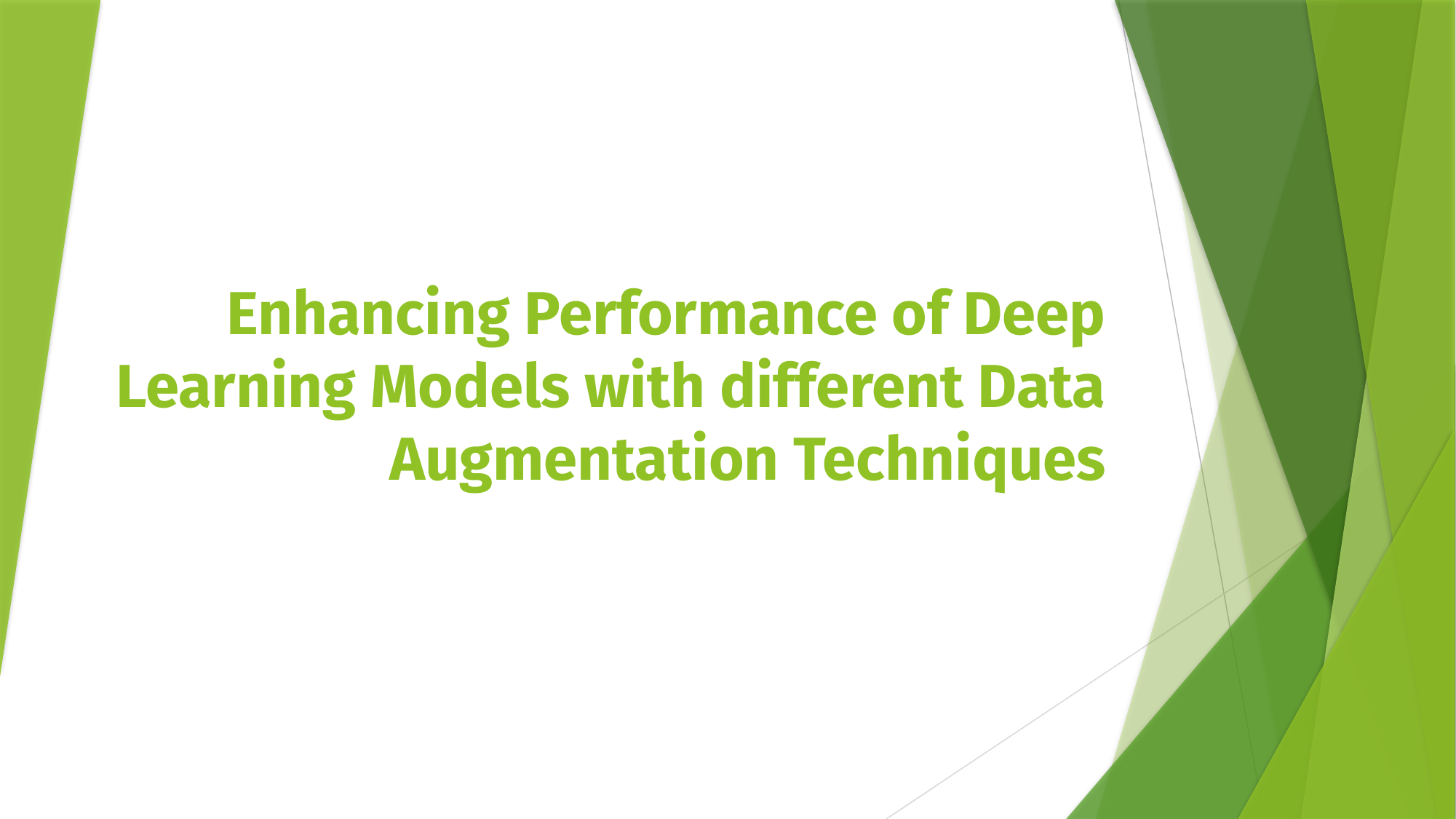

# Enhancing Performance of Deep Learning Models with different Data Augmentation Techniques